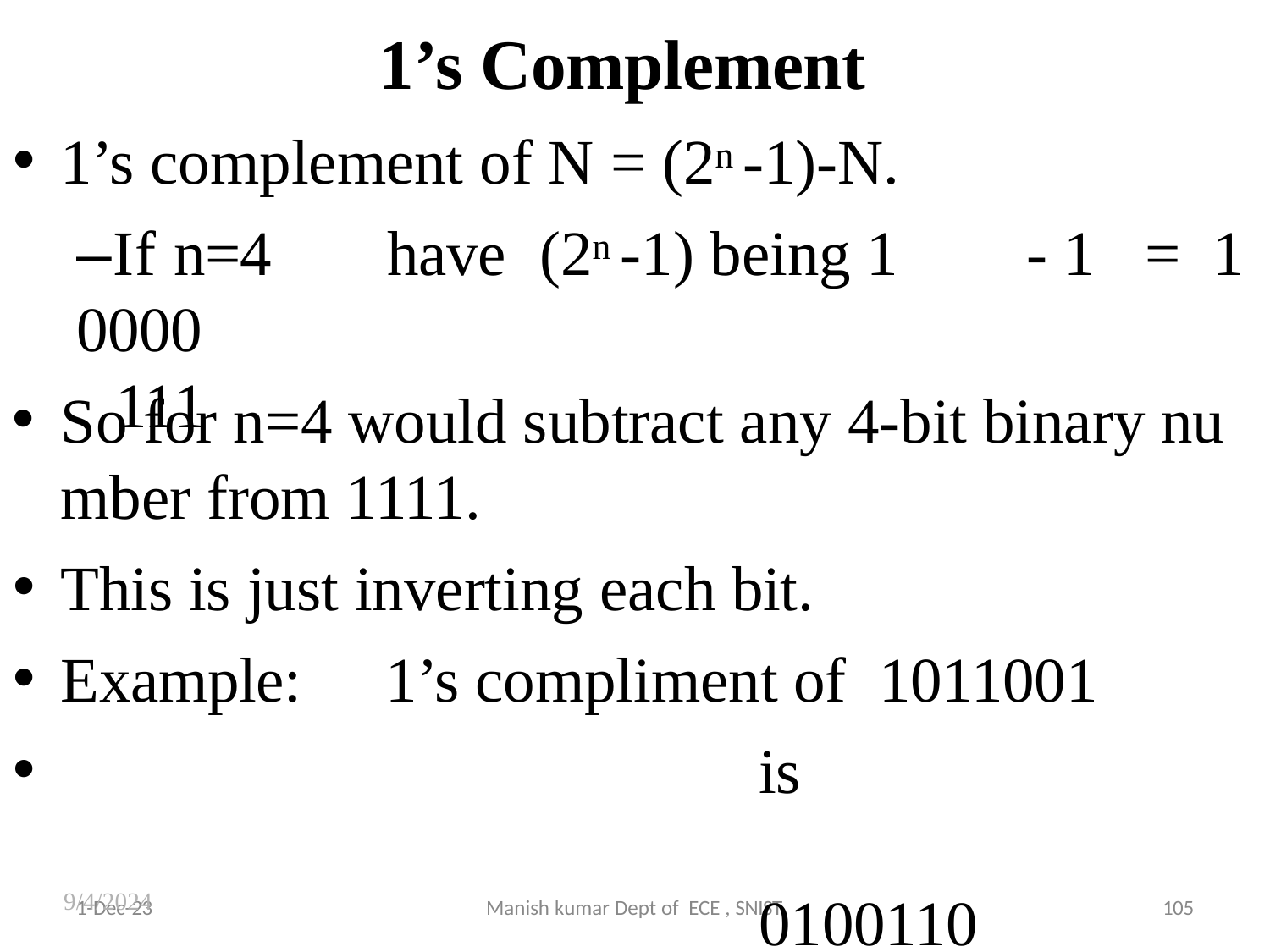

# 1’s Complement
1’s complement of N = (2n -1)-N.
–If n=4	have	(2n -1) being 1 0000
111
- 1	=	1
So for n=4 would subtract any 4-bit binary nu mber from 1111.
This is just inverting each bit.
Example:	1’s compliment of	1011001
is	0100110
9/4/2024
105
1-Dec-23
Manish kumar Dept of ECE , SNIST